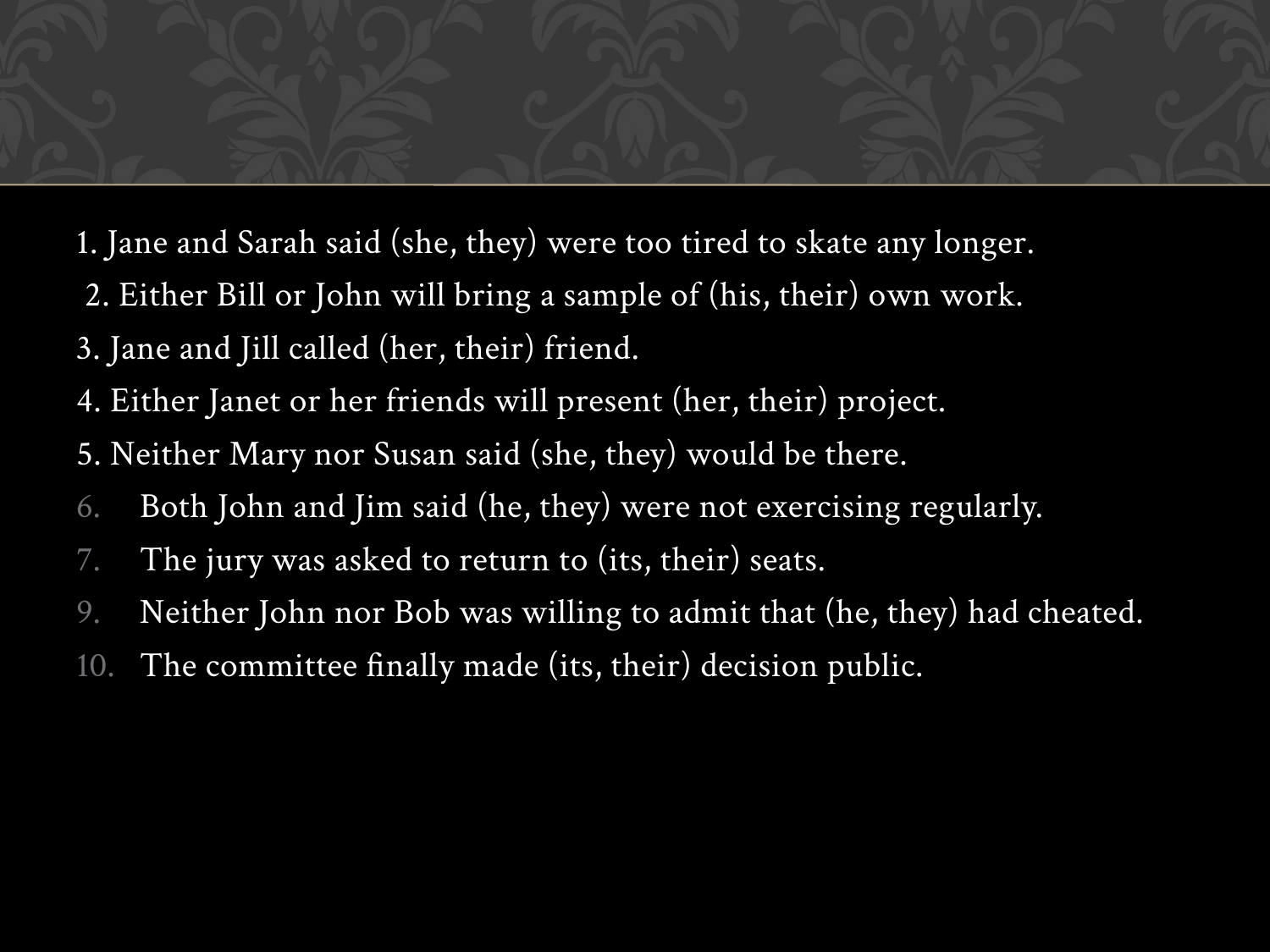

1. Jane and Sarah said (she, they) were too tired to skate any longer.
 2. Either Bill or John will bring a sample of (his, their) own work.
3. Jane and Jill called (her, their) friend.
4. Either Janet or her friends will present (her, their) project.
5. Neither Mary nor Susan said (she, they) would be there.
Both John and Jim said (he, they) were not exercising regularly.
The jury was asked to return to (its, their) seats.
Neither John nor Bob was willing to admit that (he, they) had cheated.
The committee finally made (its, their) decision public.